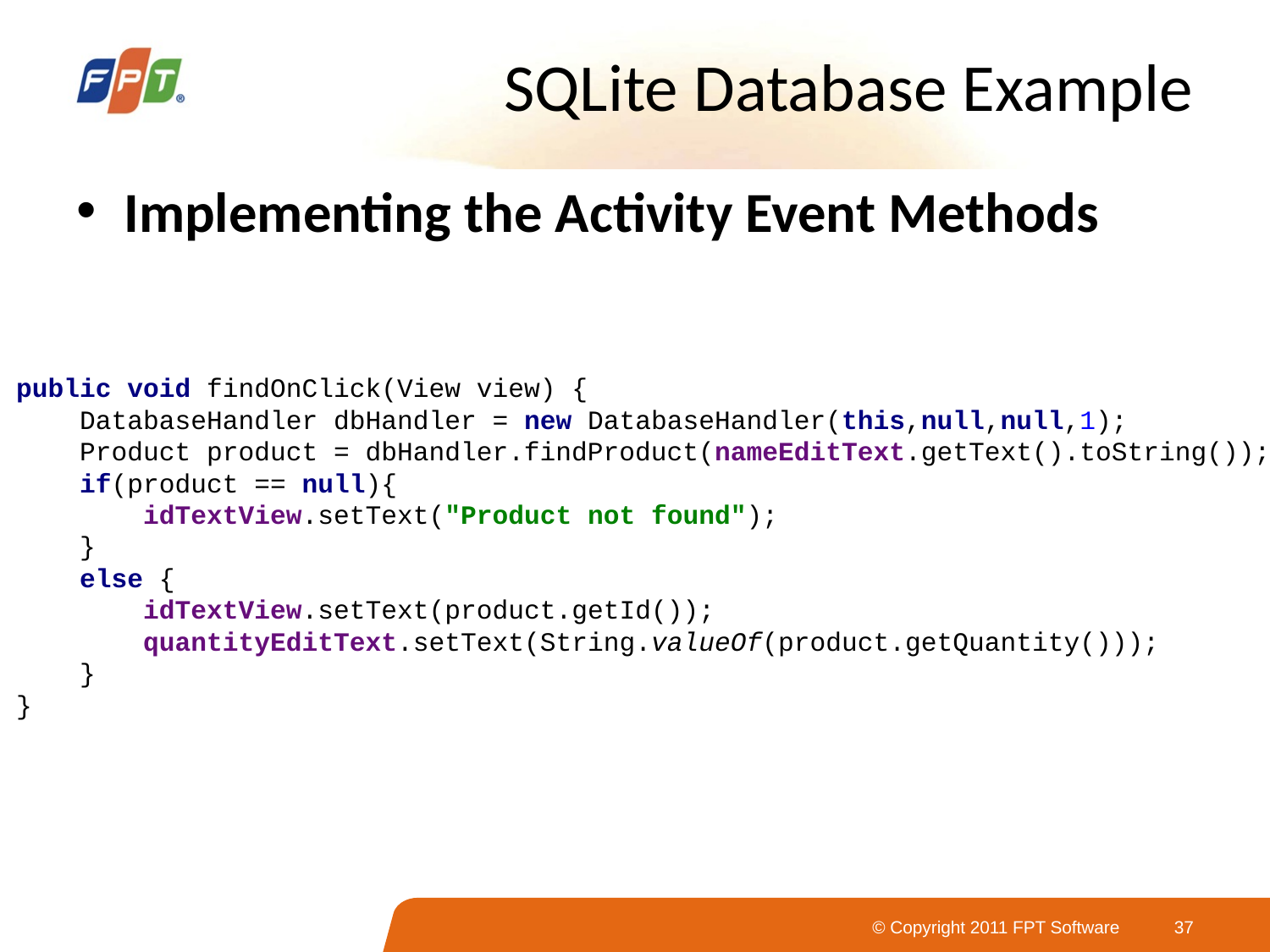

# SQLite Database Example
Implementing the Activity Event Methods
public void findOnClick(View view) {
    DatabaseHandler dbHandler = new DatabaseHandler(this,null,null,1);
    Product product = dbHandler.findProduct(nameEditText.getText().toString());
    if(product == null){
        idTextView.setText("Product not found");
    }
    else {
        idTextView.setText(product.getId());
        quantityEditText.setText(String.valueOf(product.getQuantity()));
    }
}